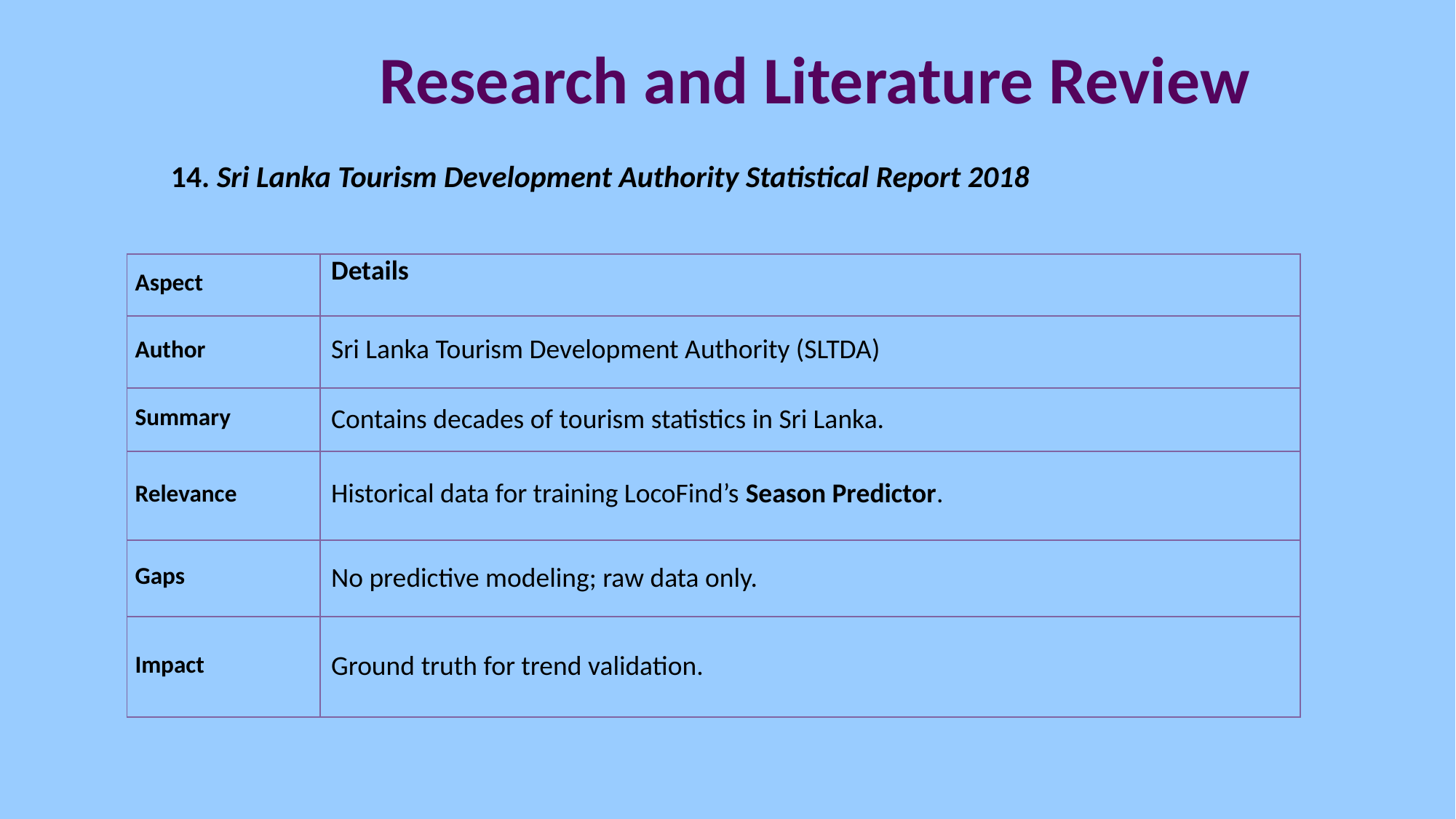

Research and Literature Review
14. Sri Lanka Tourism Development Authority Statistical Report 2018
| Aspect | Details |
| --- | --- |
| Author | Sri Lanka Tourism Development Authority (SLTDA) |
| Summary | Contains decades of tourism statistics in Sri Lanka. |
| Relevance | Historical data for training LocoFind’s Season Predictor. |
| Gaps | No predictive modeling; raw data only. |
| Impact | Ground truth for trend validation. |